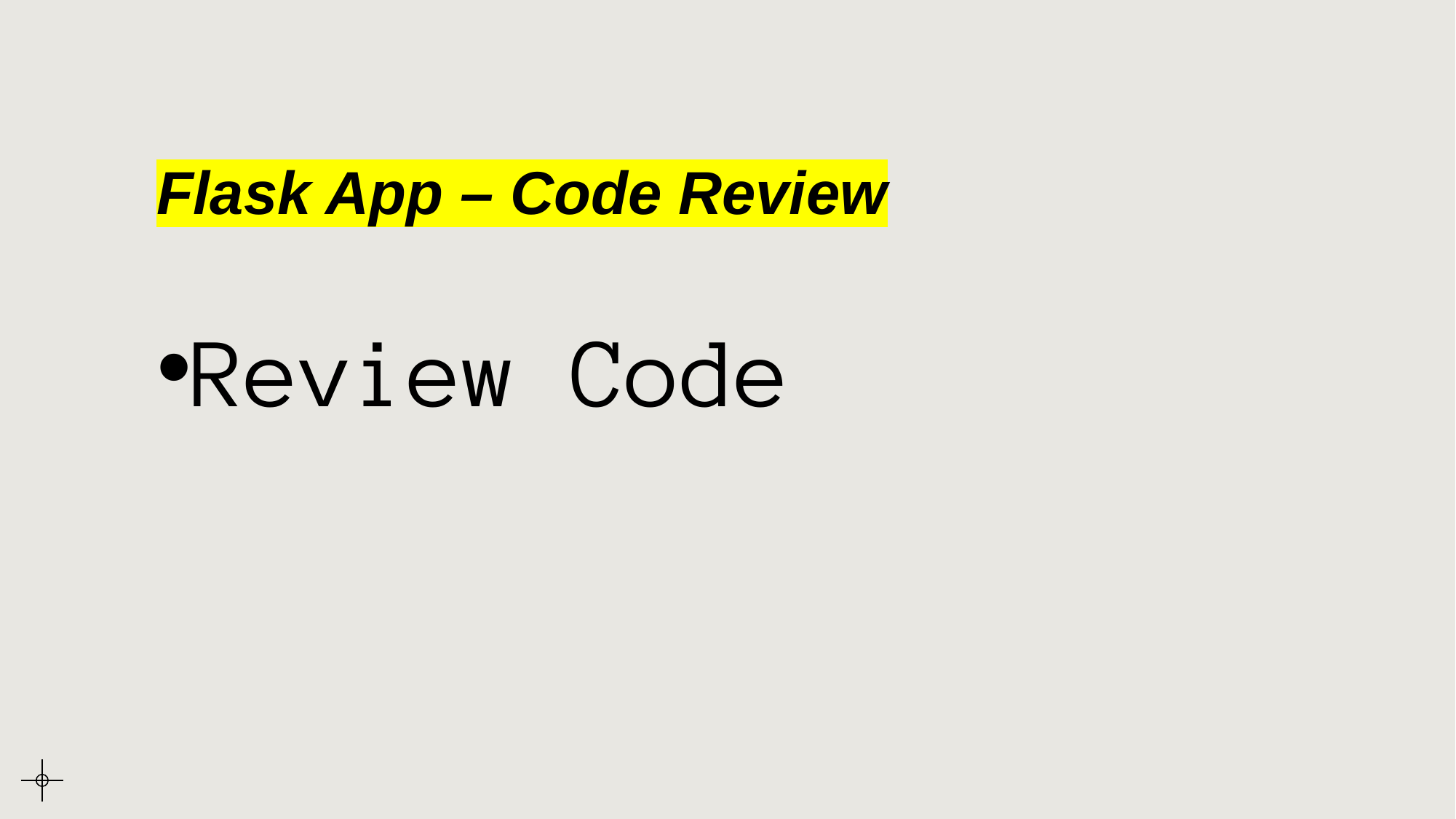

# Flask App – Code Review

Review Code